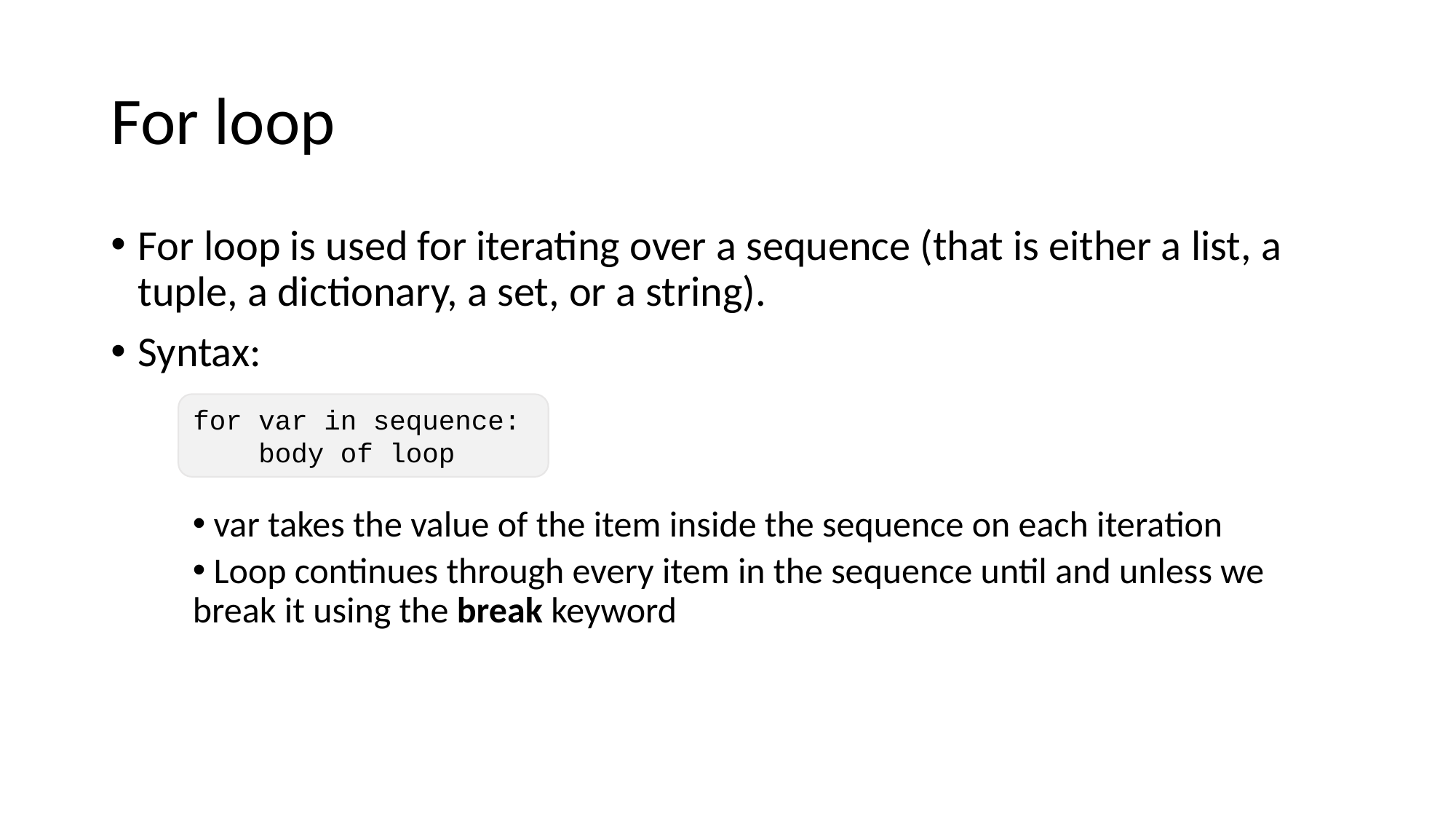

# For loop
For loop is used for iterating over a sequence (that is either a list, a tuple, a dictionary, a set, or a string).
Syntax:

 var takes the value of the item inside the sequence on each iteration
 Loop continues through every item in the sequence until and unless we break it using the break keyword

for var in sequence:
    body of loop